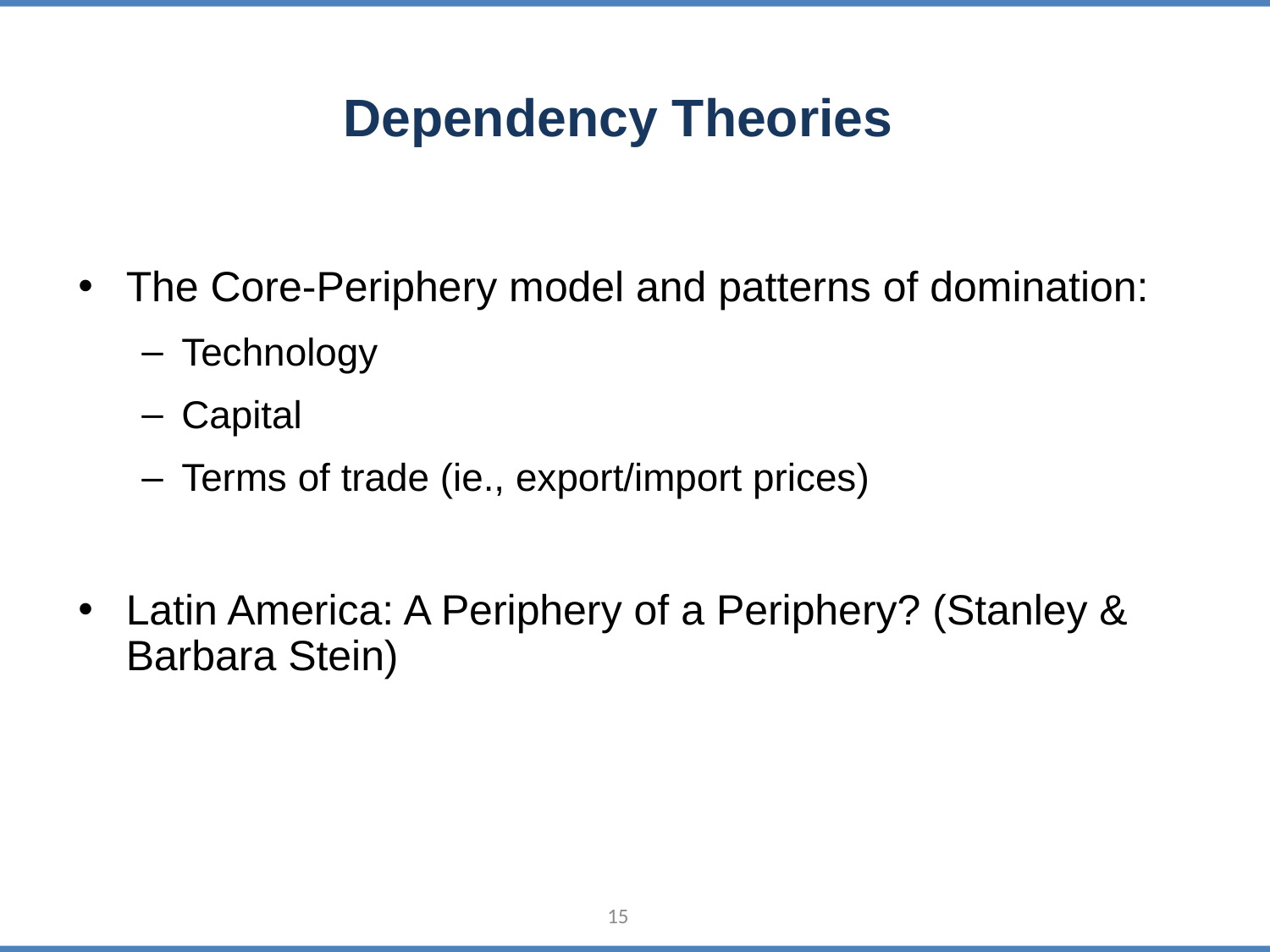

# Dependency Theories
The Core-Periphery model and patterns of domination:
Technology
Capital
Terms of trade (ie., export/import prices)

Latin America: A Periphery of a Periphery? (Stanley & Barbara Stein)

15